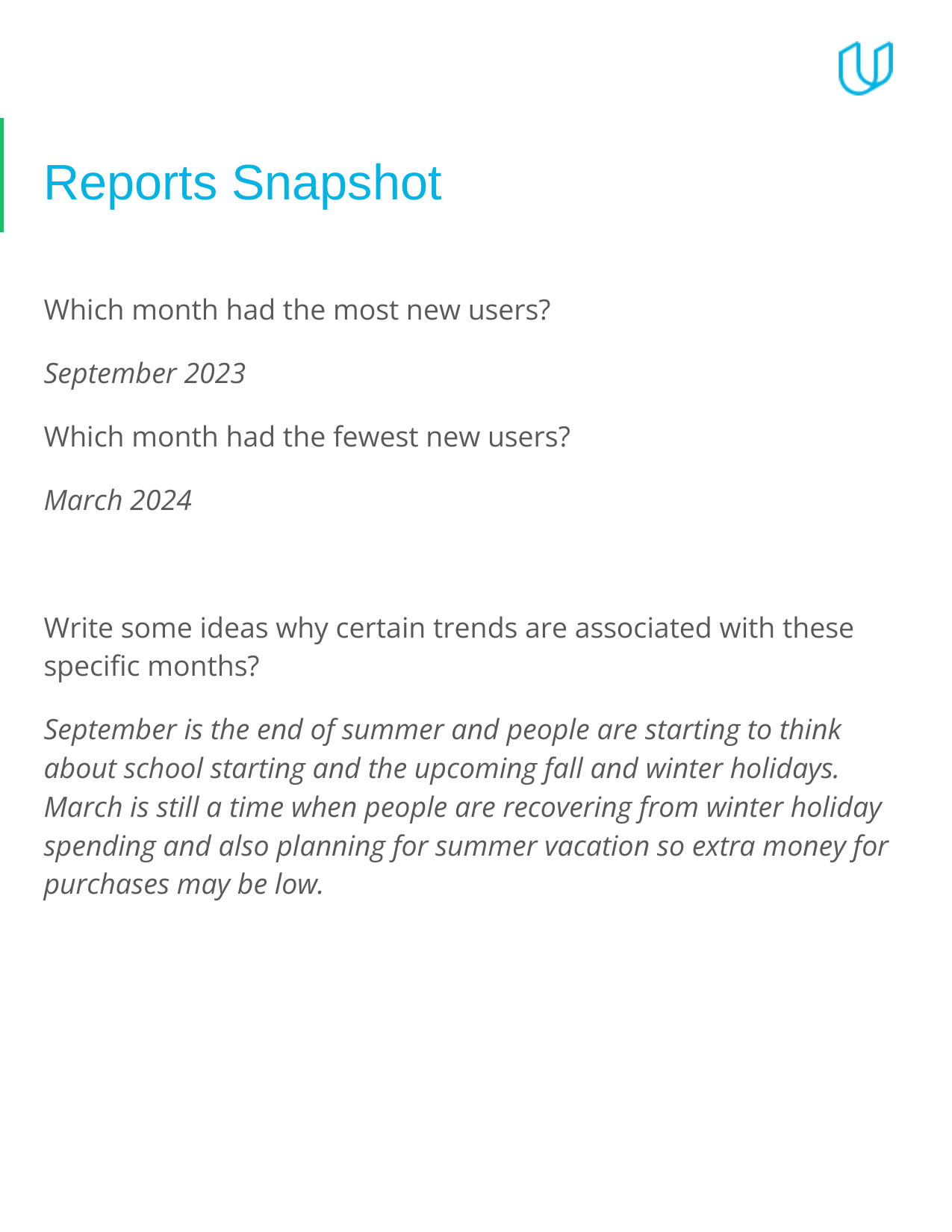

# Reports Snapshot
Which month had the most new users?
September 2023
Which month had the fewest new users?
March 2024

Write some ideas why certain trends are associated with these specific months?
September is the end of summer and people are starting to think about school starting and the upcoming fall and winter holidays. March is still a time when people are recovering from winter holiday spending and also planning for summer vacation so extra money for purchases may be low.